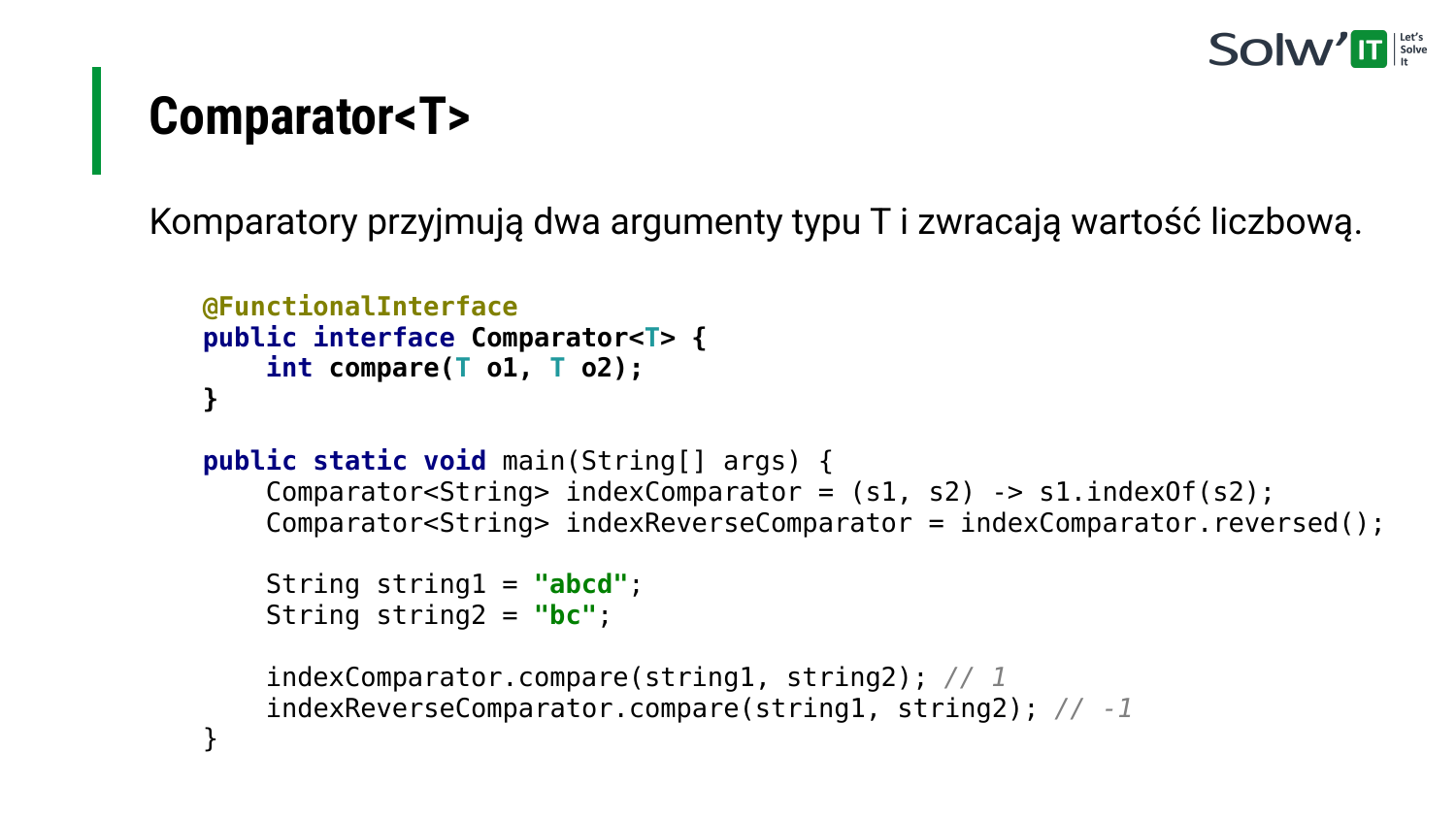

Comparator<T>
Komparatory przyjmują dwa argumenty typu T i zwracają wartość liczbową.

@FunctionalInterface
public interface Comparator<T> {
    int compare(T o1, T o2);
}

public static void main(String[] args) {
    Comparator<String> indexComparator = (s1, s2) -> s1.indexOf(s2);
    Comparator<String> indexReverseComparator = indexComparator.reversed();
    String string1 = "abcd";
    String string2 = "bc";
    indexComparator.compare(string1, string2); // 1
    indexReverseComparator.compare(string1, string2); // -1
}